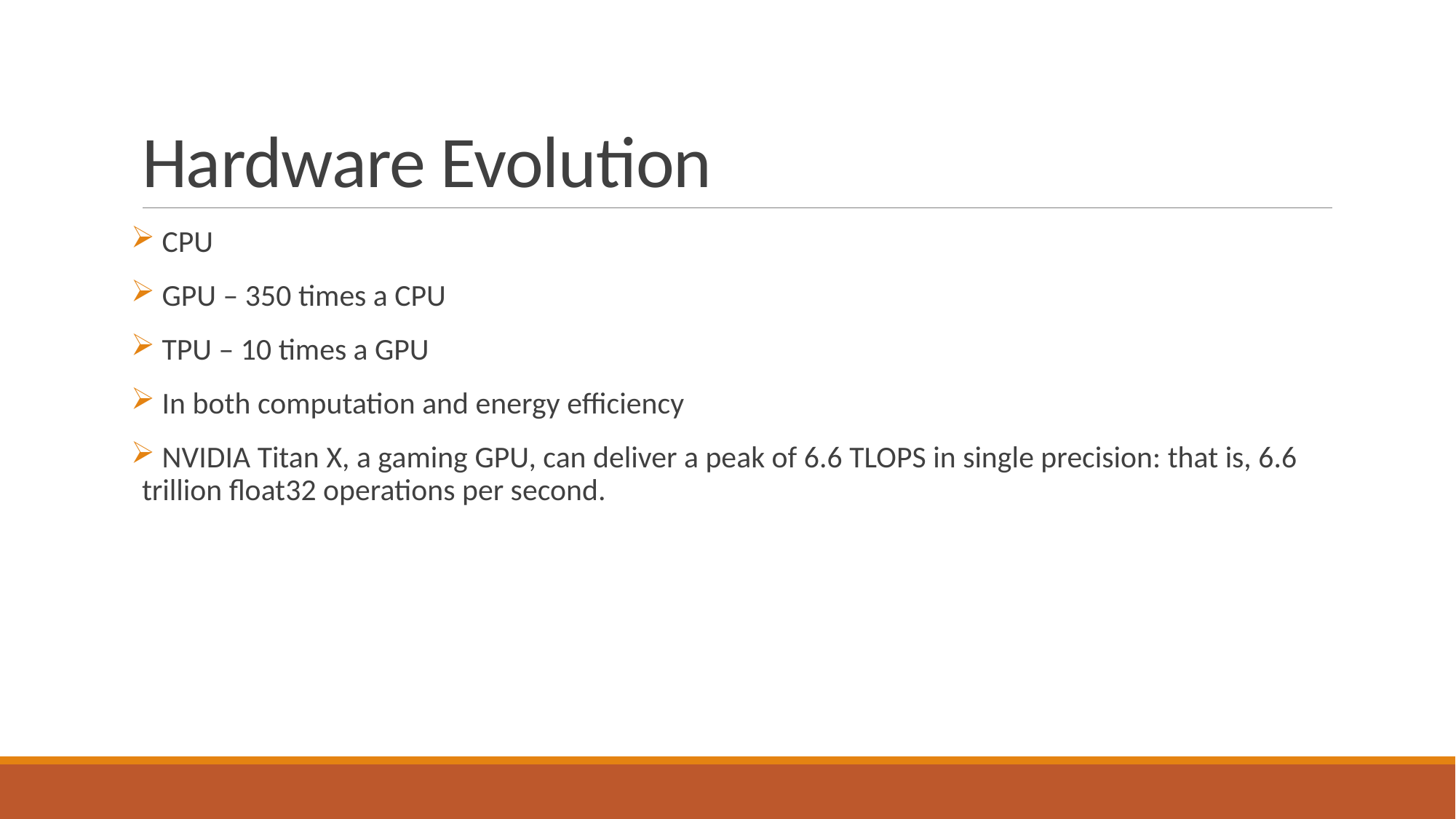

# Hardware Evolution
 CPU
 GPU – 350 times a CPU
 TPU – 10 times a GPU
 In both computation and energy efficiency
 NVIDIA Titan X, a gaming GPU, can deliver a peak of 6.6 TLOPS in single precision: that is, 6.6 trillion float32 operations per second.